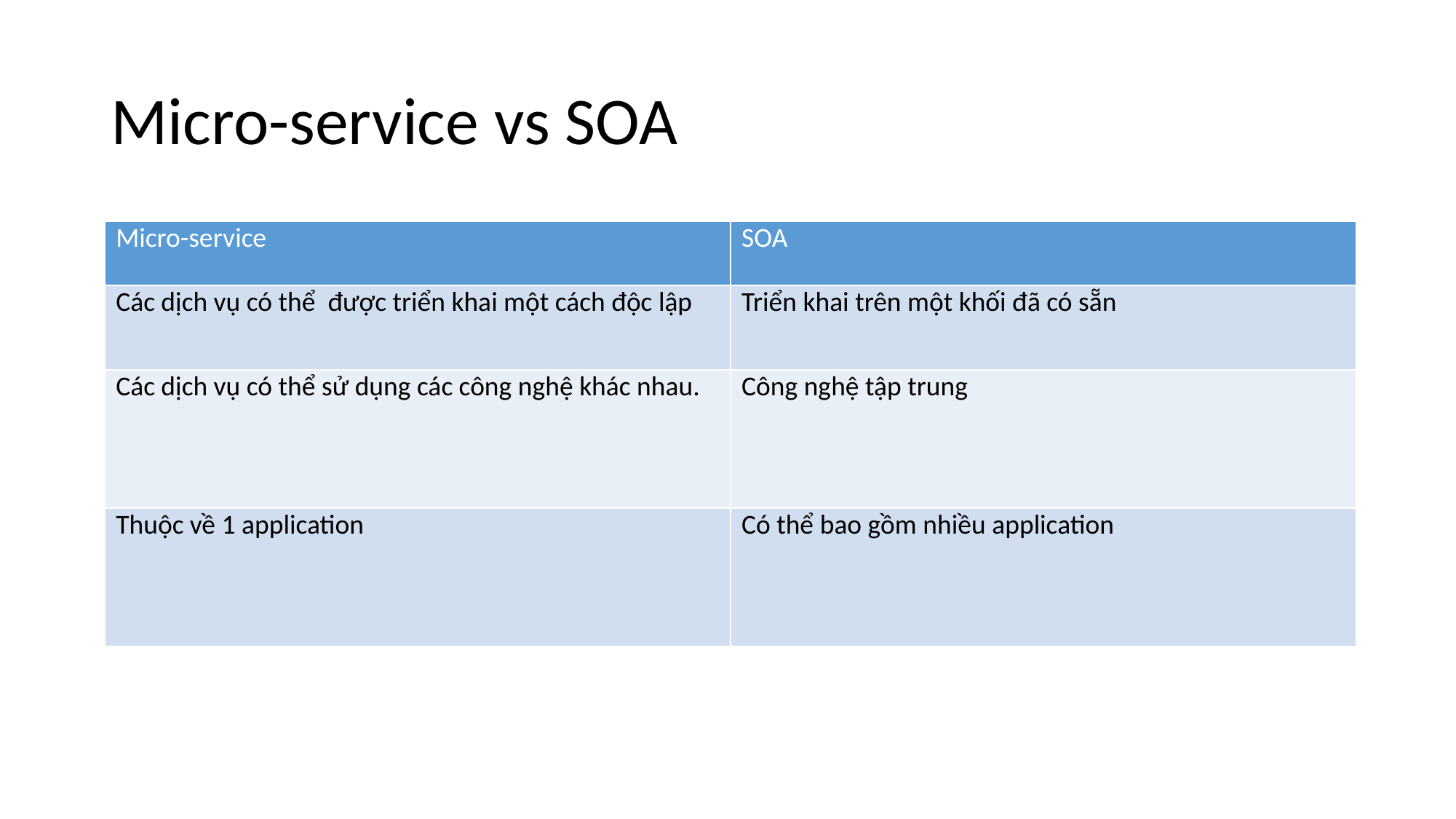

# Micro-service vs SOA

| Micro-service | SOA |
| --- | --- |
| Các dịch vụ có thể được triển khai một cách độc lập | Triển khai trên một khối đã có sẵn |
| Các dịch vụ có thể sử dụng các công nghệ khác nhau. | Công nghệ tập trung |
| Thuộc về 1 application | Có thể bao gồm nhiều application |